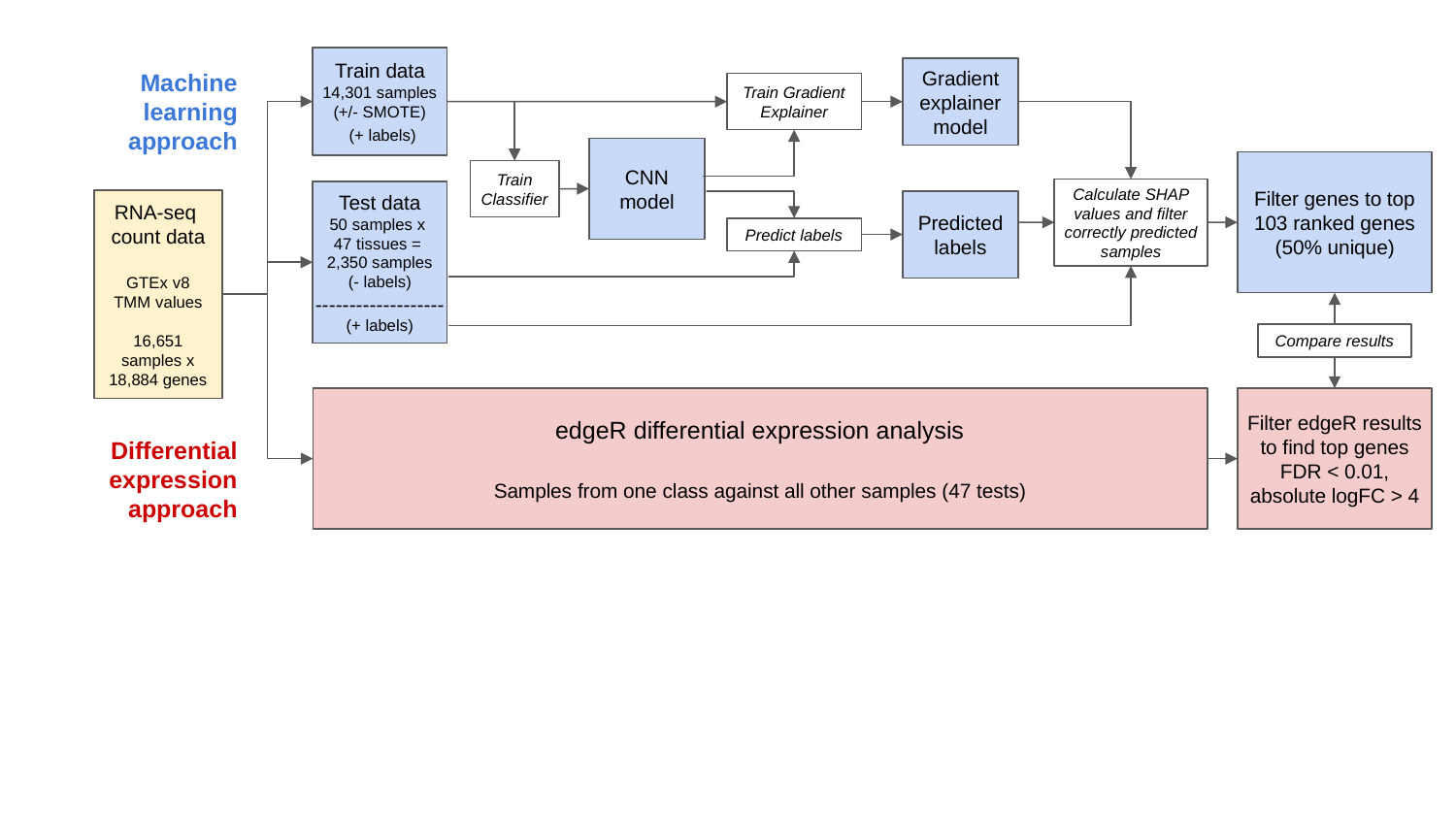

Train data
14,301 samples
(+/- SMOTE)
 (+ labels)
Machine learning approach
Gradient explainer model
Train Gradient Explainer
CNN model
Filter genes to top 103 ranked genes (50% unique)
Train Classifier
Calculate SHAP values and filter correctly predicted samples
Test data
50 samples x
47 tissues =
2,350 samples
(- labels)
-------------------
(+ labels)
RNA-seq
count data

GTEx v8 TMM values

16,651 samples x 18,884 genes
Predicted labels
Predict labels
Compare results
edgeR differential expression analysis

Samples from one class against all other samples (47 tests)
Filter edgeR results to find top genes FDR < 0.01, absolute logFC > 4
Differential expression
 approach